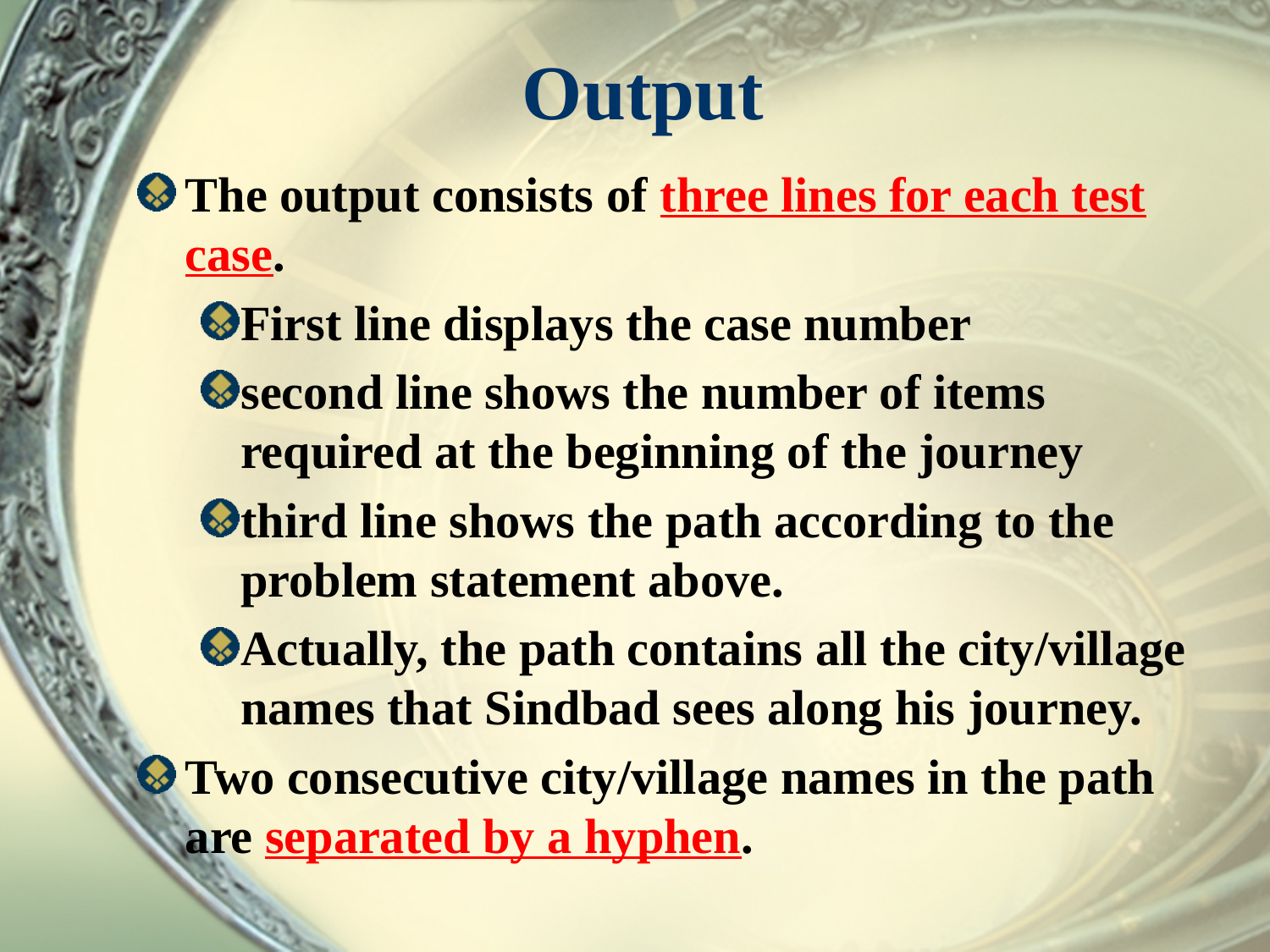

# Output
The output consists of three lines for each test case.
First line displays the case number
second line shows the number of items required at the beginning of the journey
third line shows the path according to the problem statement above.
Actually, the path contains all the city/village names that Sindbad sees along his journey.
Two consecutive city/village names in the path are separated by a hyphen.